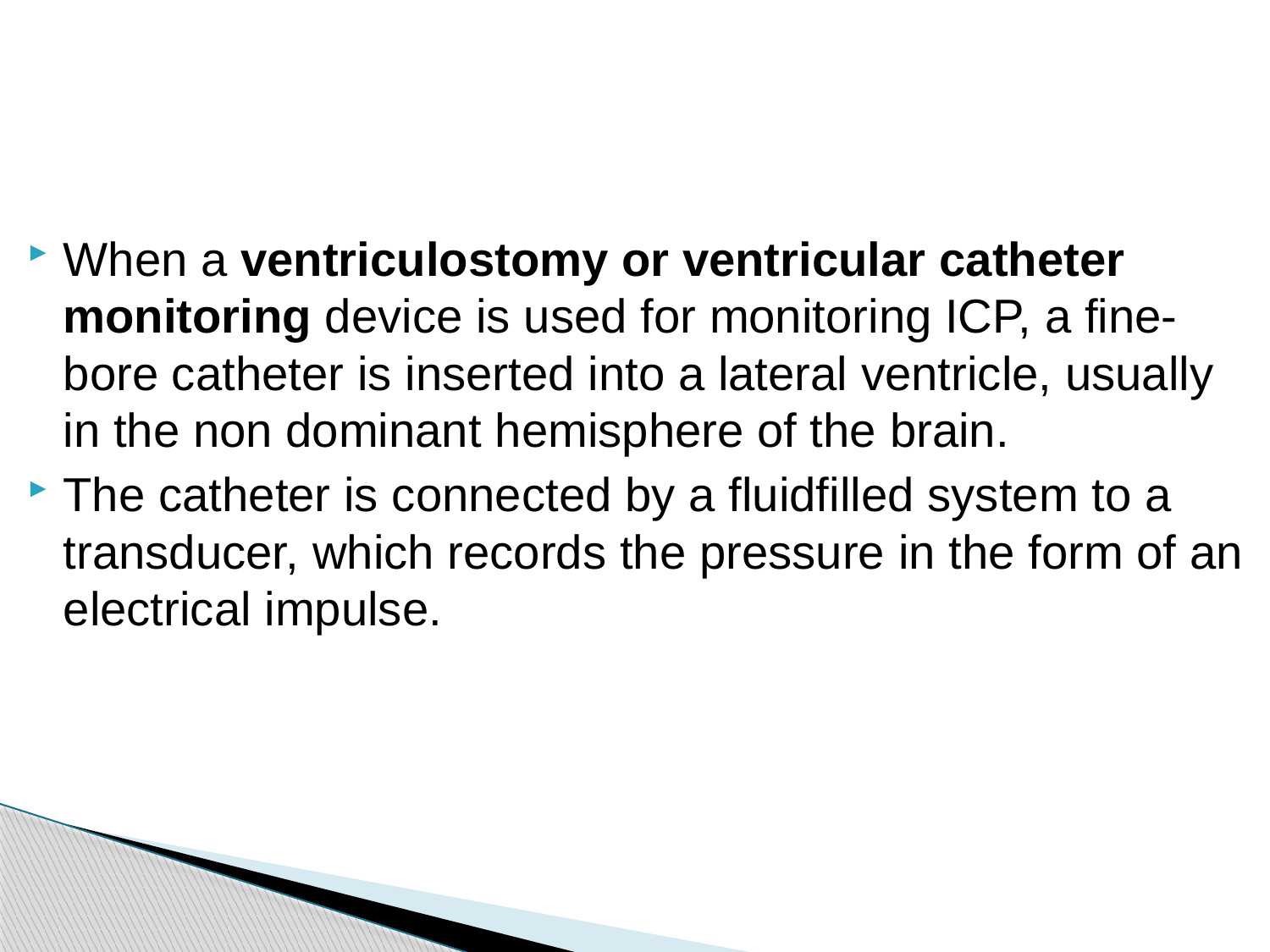

#
When a ventriculostomy or ventricular catheter monitoring device is used for monitoring ICP, a fine-bore catheter is inserted into a lateral ventricle, usually in the non dominant hemisphere of the brain.
The catheter is connected by a fluidfilled system to a transducer, which records the pressure in the form of an electrical impulse.